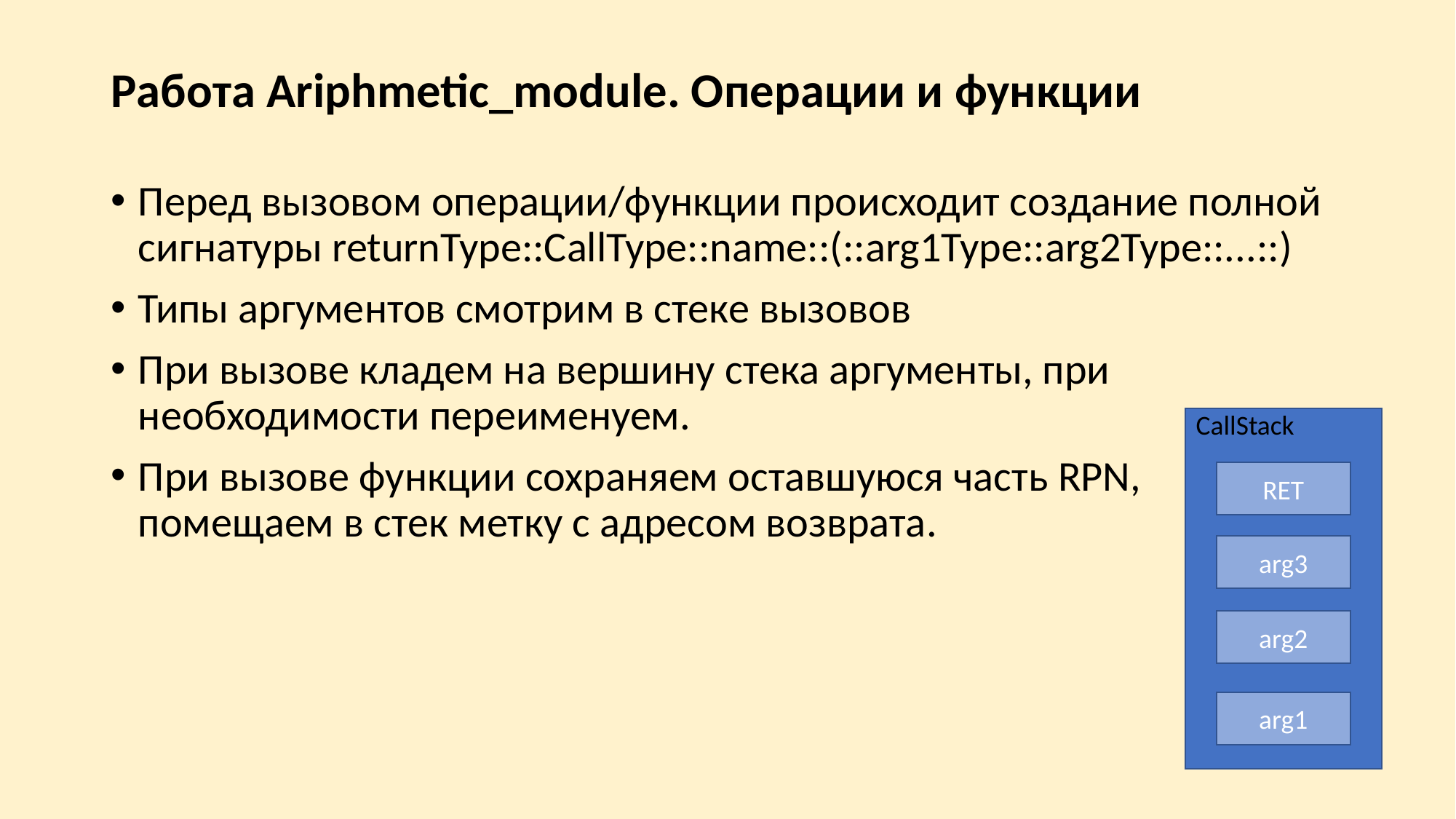

# Работа Ariphmetic_module. Операции и функции
Перед вызовом операции/функции происходит создание полной сигнатуры returnType::CallType::name::(::arg1Type::arg2Type::...::)
Типы аргументов смотрим в стеке вызовов
При вызове кладем на вершину стека аргументы, при необходимости переименуем.
При вызове функции сохраняем оставшуюся часть RPN, помещаем в стек метку с адресом возврата.

CallStack

RET
arg3
arg2
arg1